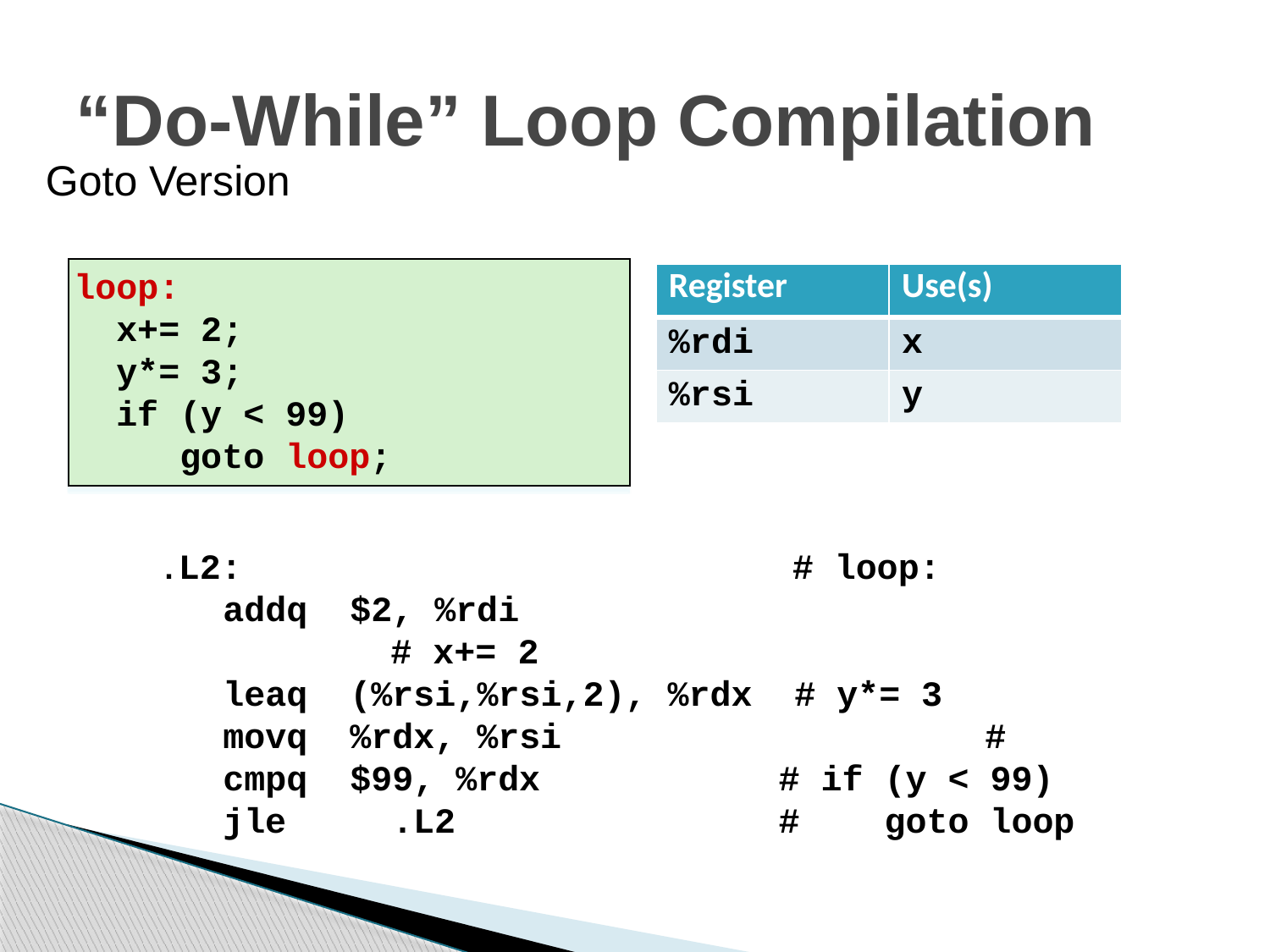

# “Do-While” Loop Compilation
Goto Version

loop:
  x+= 2;
  y*= 3;
  if (y < 99)
     goto loop;

| Register | Use(s) |
| --- | --- |
| %rdi | x |
| %rsi | y |
.L2:                          # loop:
   addq  $2, %rdi							         # x+= 2
   leaq  (%rsi,%rsi,2), %rdx  # y*= 3
   movq  %rdx, %rsi			         #
   cmpq  $99, %rdx		         # if (y < 99)
   jle     .L2		         #    goto loop